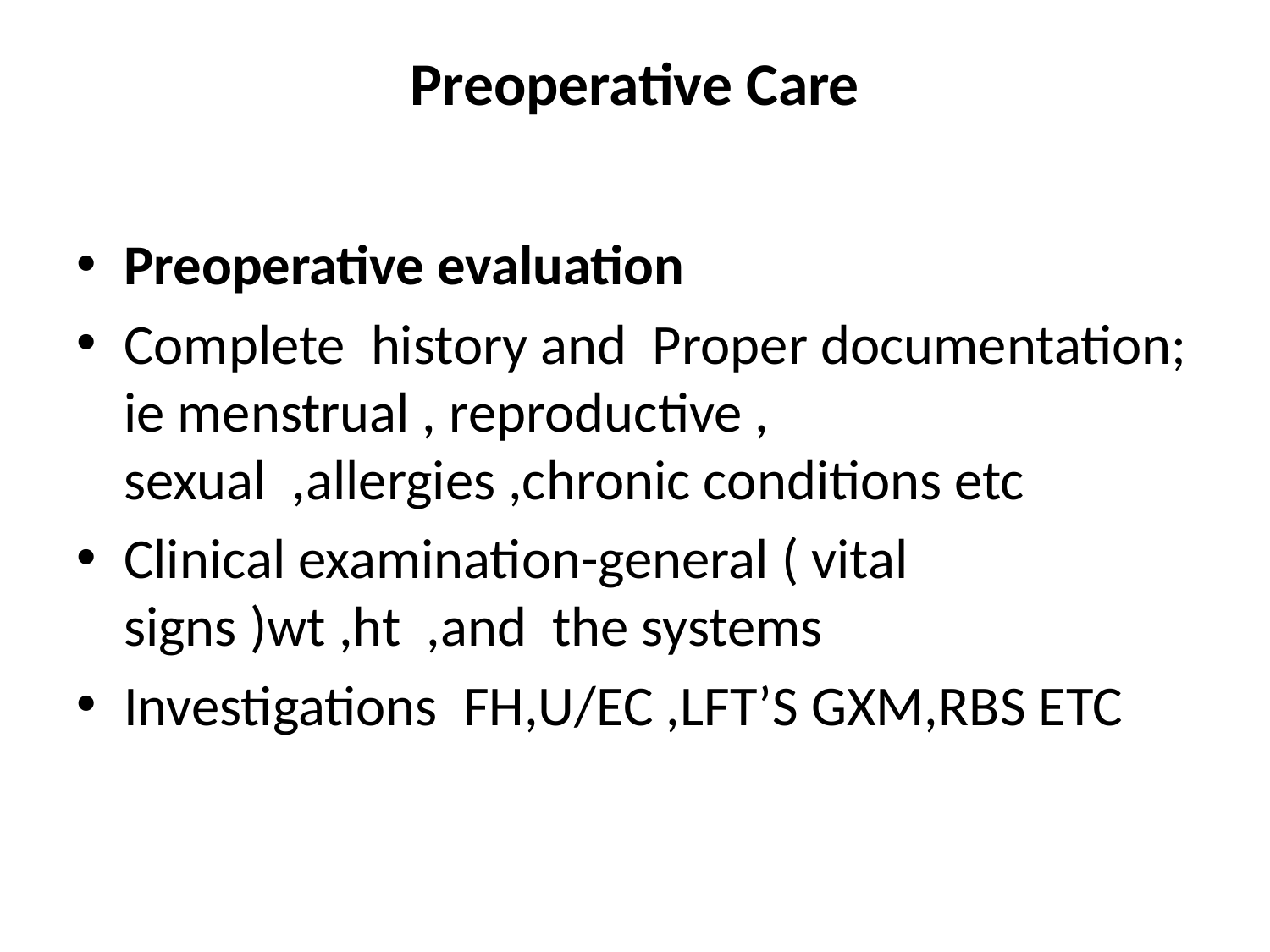

# Preoperative Care
Preoperative evaluation
Complete  history and  Proper documentation; ie menstrual , reproductive , sexual  ,allergies ,chronic conditions etc
Clinical examination-general ( vital signs )wt ,ht  ,and  the systems
Investigations  FH,U/EC ,LFT’S GXM,RBS ETC